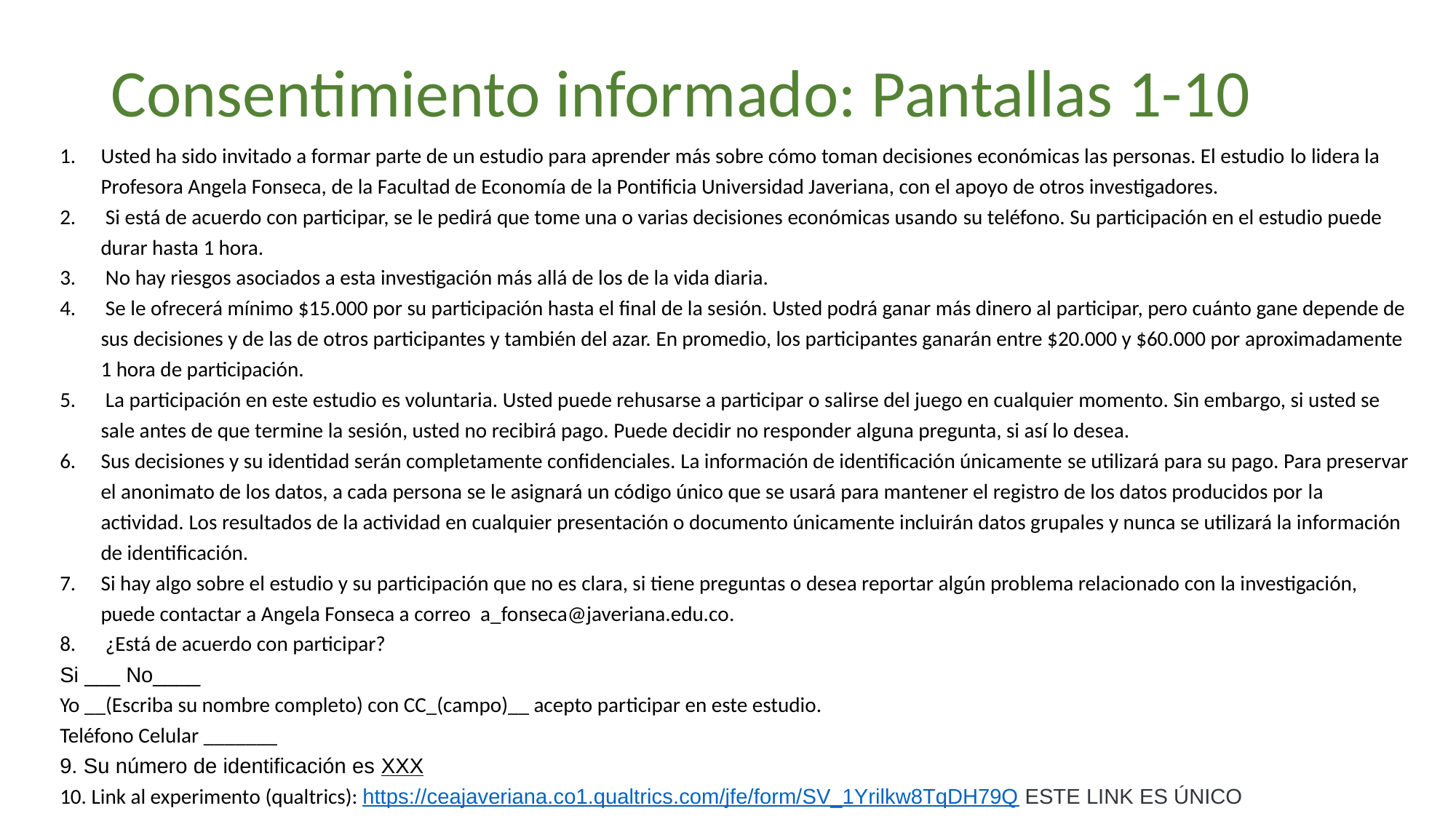

# Consentimiento informado: Pantallas 1-10
Usted ha sido invitado a formar parte de un estudio para aprender más sobre cómo toman decisiones económicas las personas. El estudio lo lidera la Profesora Angela Fonseca, de la Facultad de Economía de la Pontificia Universidad Javeriana, con el apoyo de otros investigadores.
 Si está de acuerdo con participar, se le pedirá que tome una o varias decisiones económicas usando su teléfono. Su participación en el estudio puede durar hasta 1 hora.
 No hay riesgos asociados a esta investigación más allá de los de la vida diaria.
 Se le ofrecerá mínimo $15.000 por su participación hasta el final de la sesión. Usted podrá ganar más dinero al participar, pero cuánto gane depende de sus decisiones y de las de otros participantes y también del azar. En promedio, los participantes ganarán entre $20.000 y $60.000 por aproximadamente 1 hora de participación.
 La participación en este estudio es voluntaria. Usted puede rehusarse a participar o salirse del juego en cualquier momento. Sin embargo, si usted se sale antes de que termine la sesión, usted no recibirá pago. Puede decidir no responder alguna pregunta, si así lo desea.
Sus decisiones y su identidad serán completamente confidenciales. La información de identificación únicamente se utilizará para su pago. Para preservar el anonimato de los datos, a cada persona se le asignará un código único que se usará para mantener el registro de los datos producidos por la actividad. Los resultados de la actividad en cualquier presentación o documento únicamente incluirán datos grupales y nunca se utilizará la información de identificación.
Si hay algo sobre el estudio y su participación que no es clara, si tiene preguntas o desea reportar algún problema relacionado con la investigación, puede contactar a Angela Fonseca a correo  a_fonseca@javeriana.edu.co.
 ¿Está de acuerdo con participar?
Si ___ No____
Yo __(Escriba su nombre completo) con CC_(campo)__ acepto participar en este estudio.
Teléfono Celular _______
9. Su número de identificación es XXX
10. Link al experimento (qualtrics): https://ceajaveriana.co1.qualtrics.com/jfe/form/SV_1Yrilkw8TqDH79Q ESTE LINK ES ÚNICO